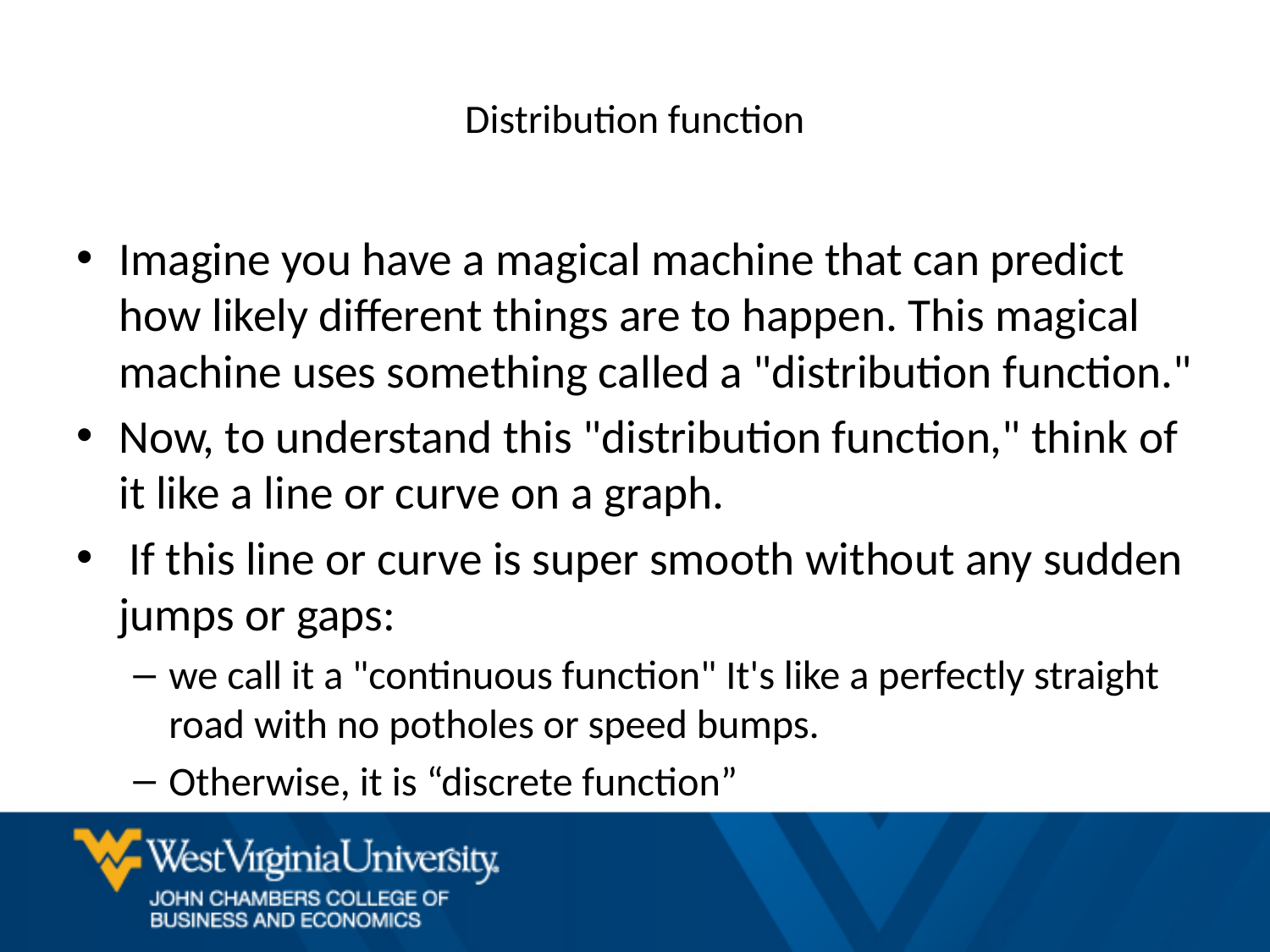

# Distribution function
Imagine you have a magical machine that can predict how likely different things are to happen. This magical machine uses something called a "distribution function."
Now, to understand this "distribution function," think of it like a line or curve on a graph.
 If this line or curve is super smooth without any sudden jumps or gaps:
we call it a "continuous function" It's like a perfectly straight road with no potholes or speed bumps.
Otherwise, it is “discrete function”